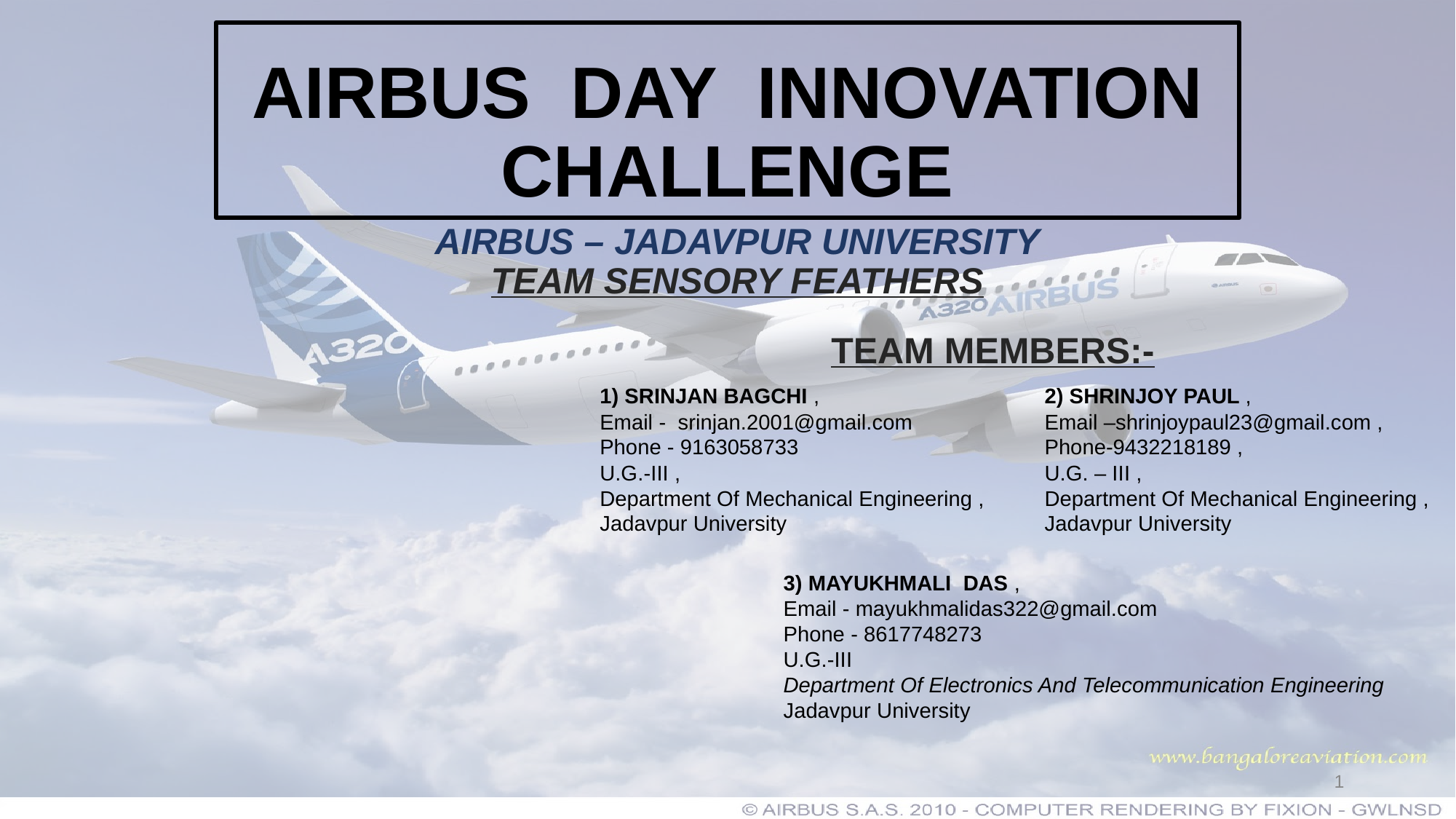

# AIRBUS  DAY  INNOVATION CHALLENGE
AIRBUS – JADAVPUR UNIVERSITY
TEAM SENSORY FEATHERS

TEAM MEMBERS:-

1) SRINJAN BAGCHI ,
Email -  srinjan.2001@gmail.com
Phone - 9163058733
U.G.-III ,
Department Of Mechanical Engineering ,
Jadavpur University
2) SHRINJOY PAUL ,
Email –shrinjoypaul23@gmail.com ,
Phone-9432218189 ,
U.G. – III ,
Department Of Mechanical Engineering ,
Jadavpur University
3) MAYUKHMALI  DAS ,
Email - mayukhmalidas322@gmail.com
Phone - 8617748273
U.G.-III
Department Of Electronics And Telecommunication Engineering
Jadavpur University
1